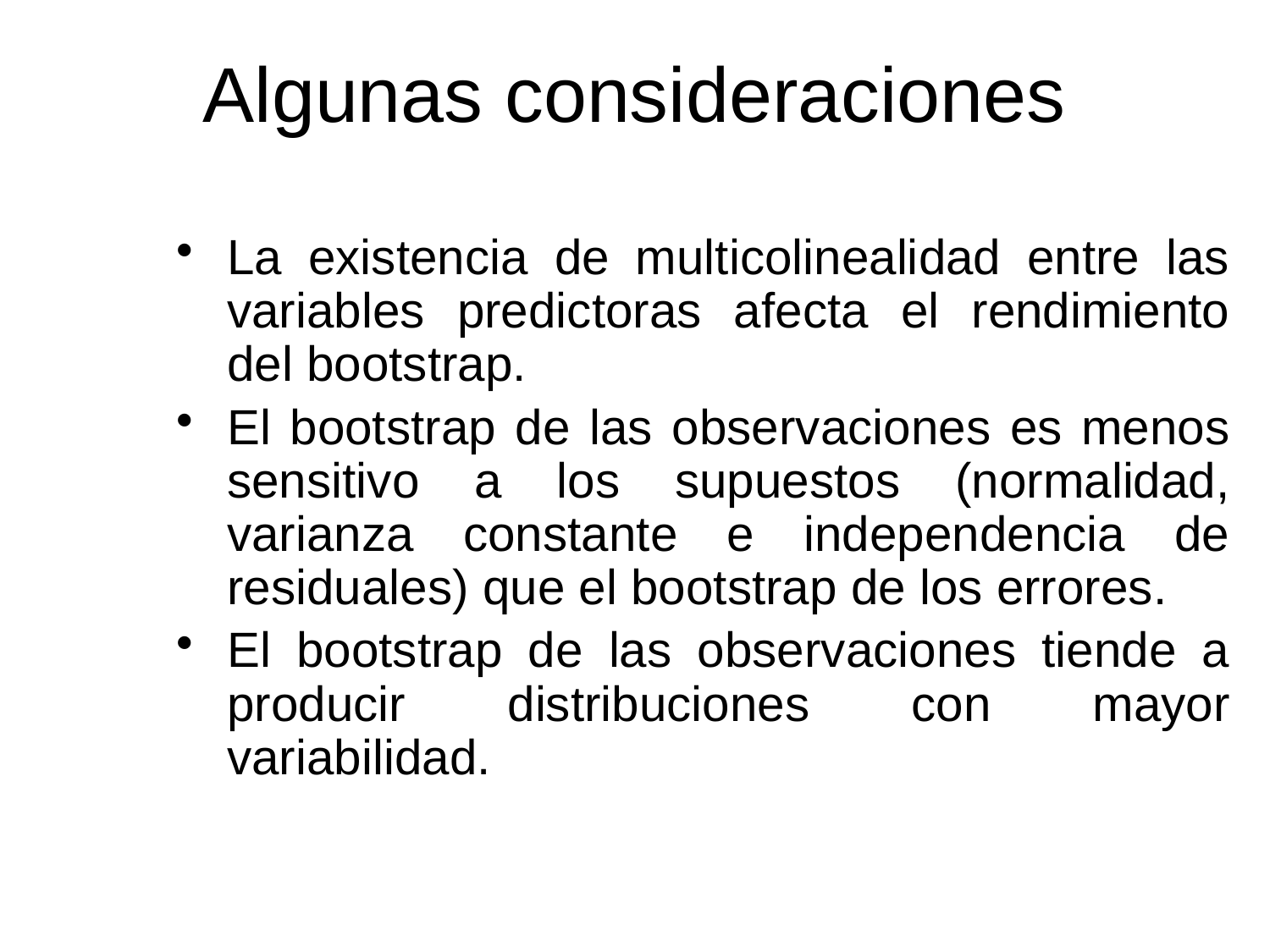

# Algunas consideraciones
La existencia de multicolinealidad entre las variables predictoras afecta el rendimiento del bootstrap.
El bootstrap de las observaciones es menos sensitivo a los supuestos (normalidad, varianza constante e independencia de residuales) que el bootstrap de los errores.
El bootstrap de las observaciones tiende a producir distribuciones con mayor variabilidad.